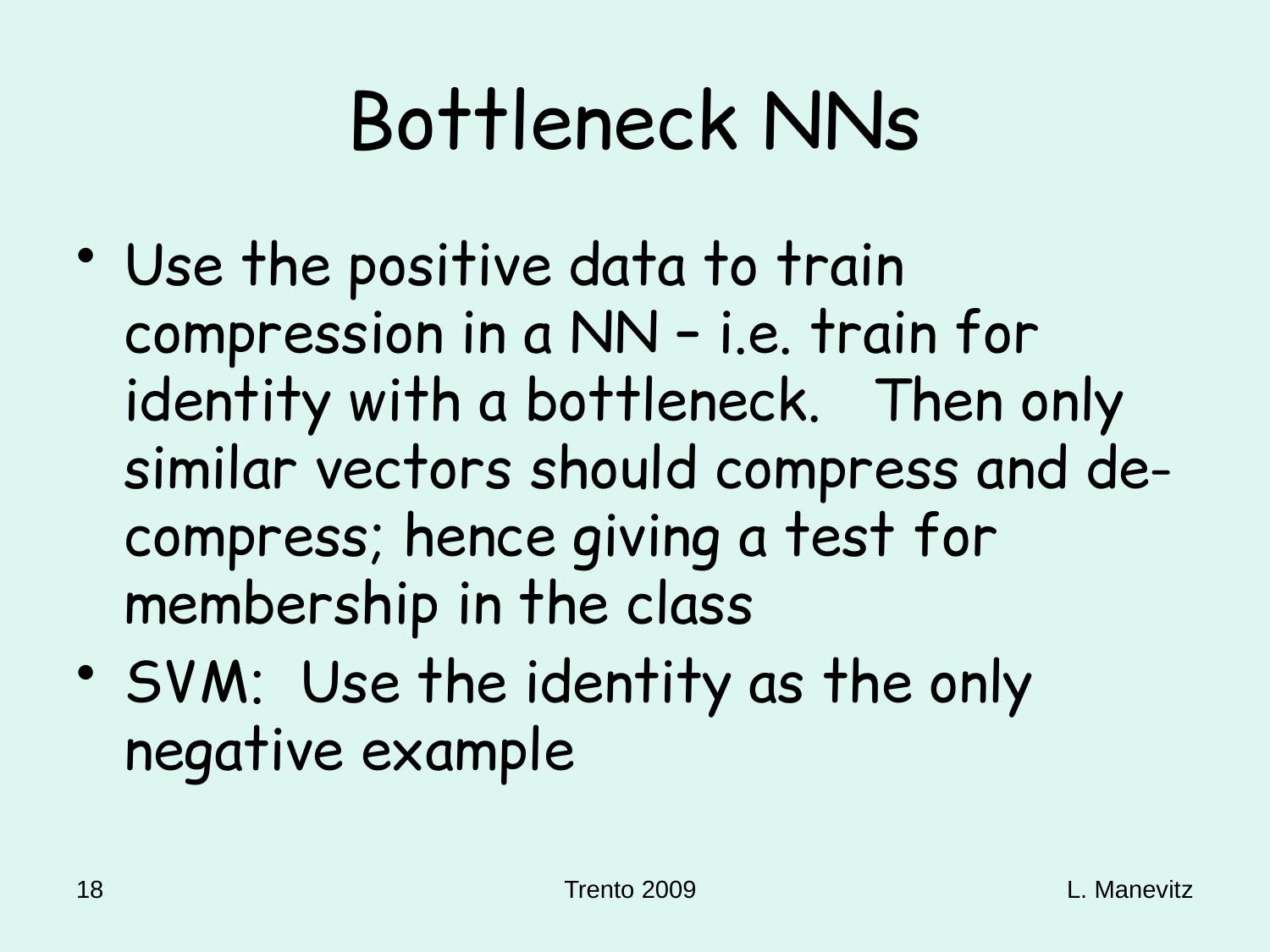

# Bottleneck NNs
Use the positive data to train compression in a NN – i.e. train for identity with a bottleneck.   Then only similar vectors should compress and de-compress; hence giving a test for membership in the class
SVM:  Use the identity as the only negative example
18
Trento 2009
L. Manevitz